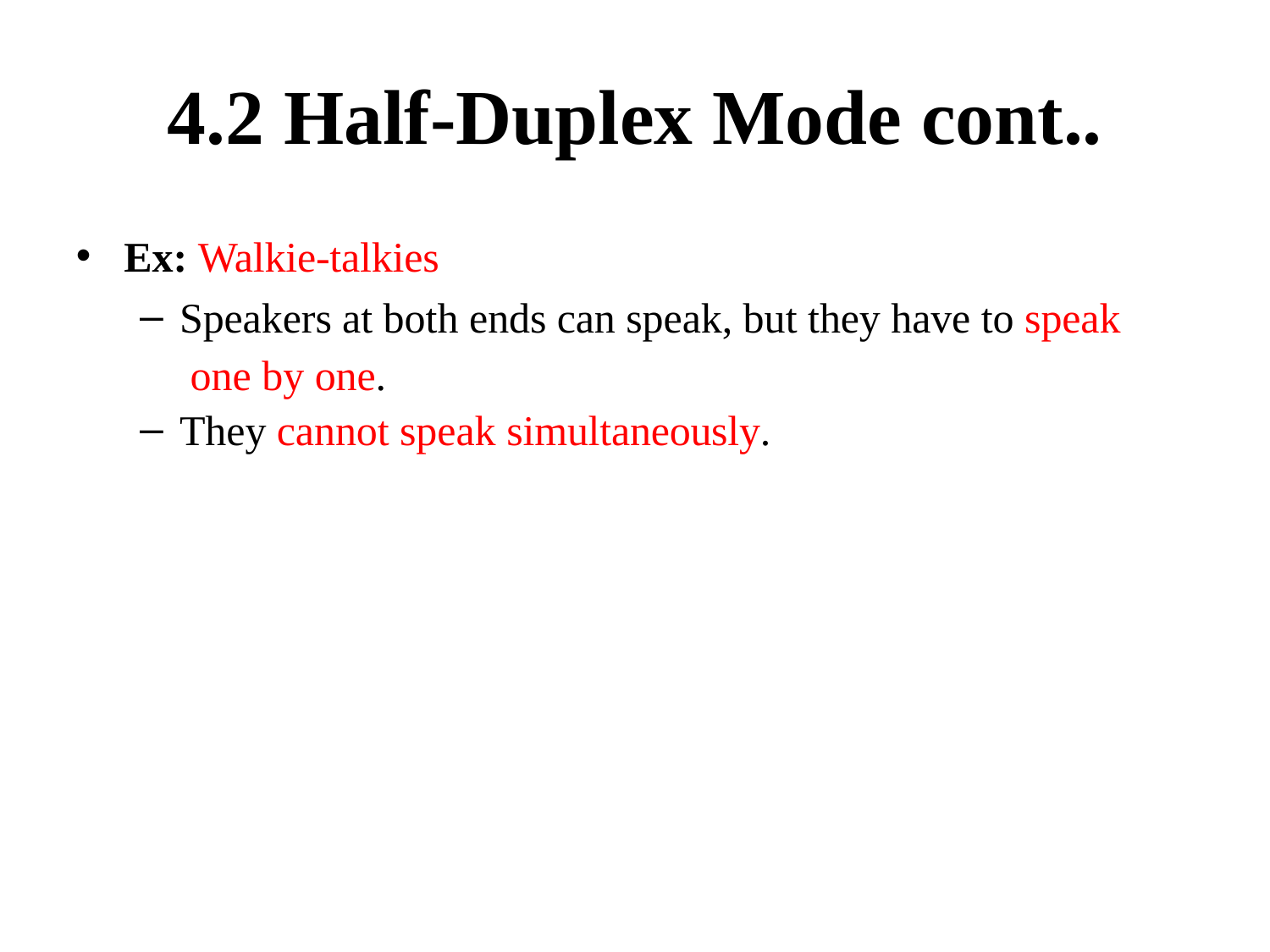

# 4.2 Half-Duplex Mode cont..
Ex: Walkie-talkies
Speakers at both ends can speak, but they have to speak  one by one.
They cannot speak simultaneously.